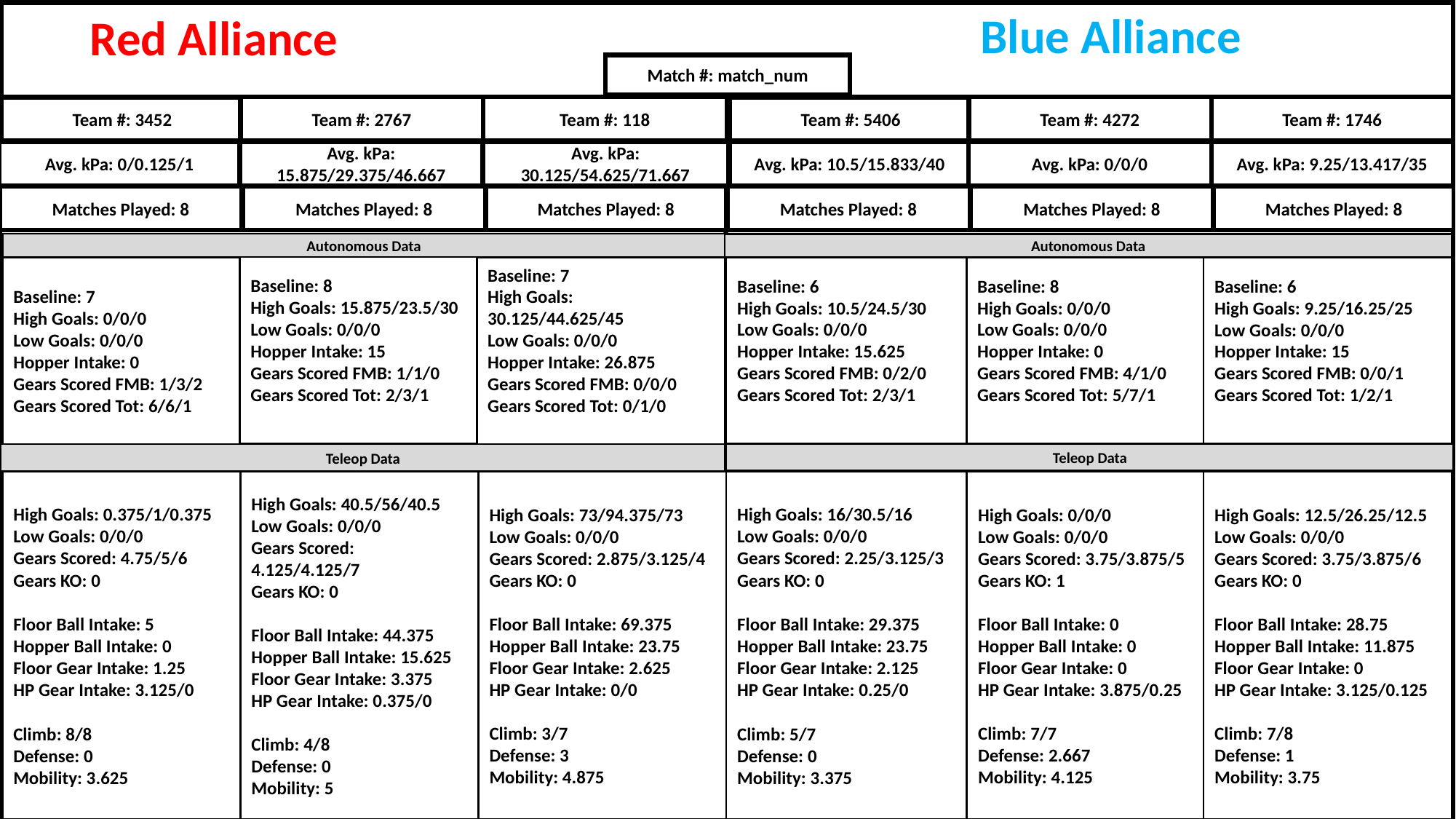

Blue Alliance
Red Alliance

Team #: 4272
Team #: 1746
Team #: 2767
Team #: 118
Team #: 5406
Team #: 3452
Avg. kPa: 15.875/29.375/46.667
Avg. kPa: 10.5/15.833/40
Avg. kPa: 0/0/0
Avg. kPa: 9.25/13.417/35
Avg. kPa: 30.125/54.625/71.667
Avg. kPa: 0/0.125/1
Autonomous Data
Autonomous Data
Baseline: 8
High Goals: 15.875/23.5/30
Low Goals: 0/0/0
Hopper Intake: 15
Gears Scored FMB: 1/1/0
Gears Scored Tot: 2/3/1

Baseline: 7
High Goals: 0/0/0
Low Goals: 0/0/0
Hopper Intake: 0
Gears Scored FMB: 1/3/2
Gears Scored Tot: 6/6/1
Baseline: 7
High Goals: 30.125/44.625/45
Low Goals: 0/0/0
Hopper Intake: 26.875
Gears Scored FMB: 0/0/0
Gears Scored Tot: 0/1/0

Baseline: 8
High Goals: 0/0/0
Low Goals: 0/0/0
Hopper Intake: 0
Gears Scored FMB: 4/1/0
Gears Scored Tot: 5/7/1

Baseline: 6
High Goals: 10.5/24.5/30
Low Goals: 0/0/0
Hopper Intake: 15.625
Gears Scored FMB: 0/2/0
Gears Scored Tot: 2/3/1

Baseline: 6
High Goals: 9.25/16.25/25
Low Goals: 0/0/0
Hopper Intake: 15
Gears Scored FMB: 0/0/1
Gears Scored Tot: 1/2/1

Teleop Data
Teleop Data
High Goals: 12.5/26.25/12.5
Low Goals: 0/0/0
Gears Scored: 3.75/3.875/6
Gears KO: 0

Floor Ball Intake: 28.75
Hopper Ball Intake: 11.875
Floor Gear Intake: 0
HP Gear Intake: 3.125/0.125

Climb: 7/8
Defense: 1
Mobility: 3.75
High Goals: 73/94.375/73
Low Goals: 0/0/0
Gears Scored: 2.875/3.125/4
Gears KO: 0

Floor Ball Intake: 69.375
Hopper Ball Intake: 23.75
Floor Gear Intake: 2.625
HP Gear Intake: 0/0

Climb: 3/7
Defense: 3
Mobility: 4.875
High Goals: 16/30.5/16
Low Goals: 0/0/0
Gears Scored: 2.25/3.125/3
Gears KO: 0

Floor Ball Intake: 29.375
Hopper Ball Intake: 23.75
Floor Gear Intake: 2.125
HP Gear Intake: 0.25/0

Climb: 5/7
Defense: 0
Mobility: 3.375
High Goals: 0/0/0
Low Goals: 0/0/0
Gears Scored: 3.75/3.875/5
Gears KO: 1

Floor Ball Intake: 0
Hopper Ball Intake: 0
Floor Gear Intake: 0
HP Gear Intake: 3.875/0.25

Climb: 7/7
Defense: 2.667
Mobility: 4.125
High Goals: 0.375/1/0.375
Low Goals: 0/0/0
Gears Scored: 4.75/5/6
Gears KO: 0

Floor Ball Intake: 5
Hopper Ball Intake: 0
Floor Gear Intake: 1.25
HP Gear Intake: 3.125/0

Climb: 8/8
Defense: 0
Mobility: 3.625
High Goals: 40.5/56/40.5
Low Goals: 0/0/0
Gears Scored: 4.125/4.125/7
Gears KO: 0

Floor Ball Intake: 44.375
Hopper Ball Intake: 15.625
Floor Gear Intake: 3.375
HP Gear Intake: 0.375/0

Climb: 4/8
Defense: 0
Mobility: 5
Match #: match_num
Matches Played: 8
Matches Played: 8
Matches Played: 8
Matches Played: 8
Matches Played: 8
Matches Played: 8
Menu